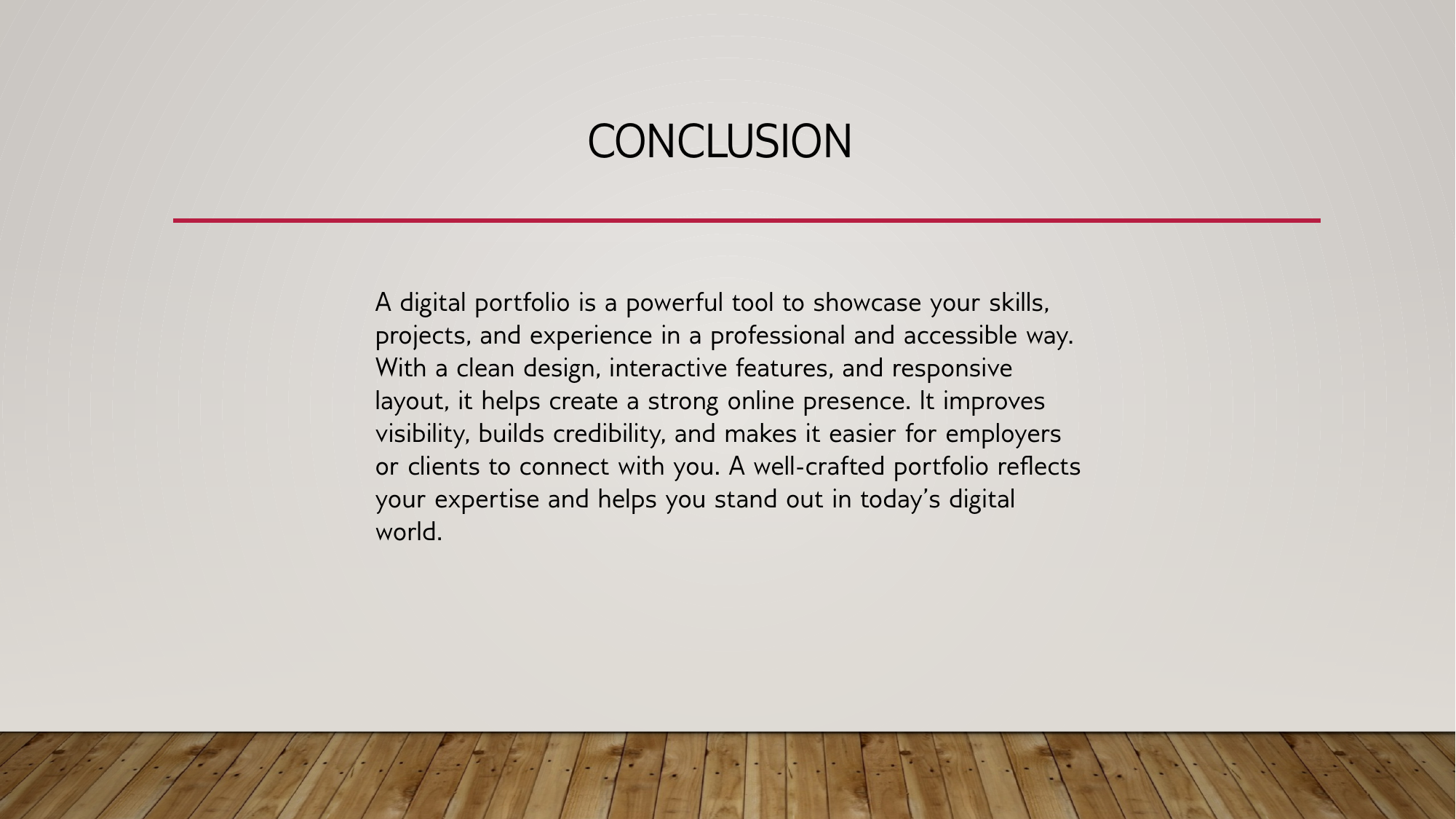

# Conclusion
A digital portfolio is a powerful tool to showcase your skills, projects, and experience in a professional and accessible way. With a clean design, interactive features, and responsive layout, it helps create a strong online presence. It improves visibility, builds credibility, and makes it easier for employers or clients to connect with you. A well-crafted portfolio reflects your expertise and helps you stand out in today’s digital world.